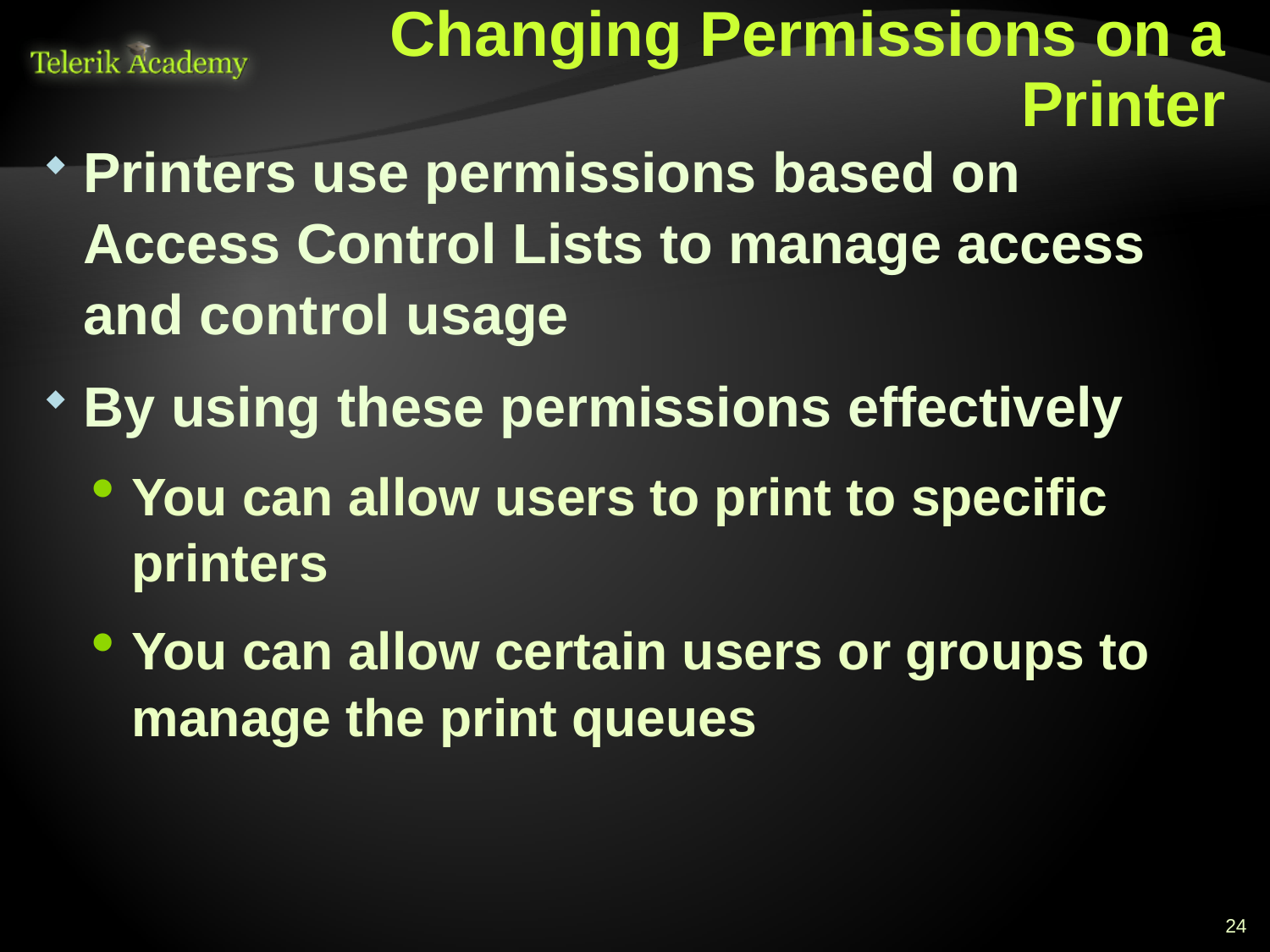

# Changing Permissions on a Printer
Printers use permissions based on Access Control Lists to manage access and control usage
By using these permissions effectively
You can allow users to print to specific printers
You can allow certain users or groups to manage the print queues
24